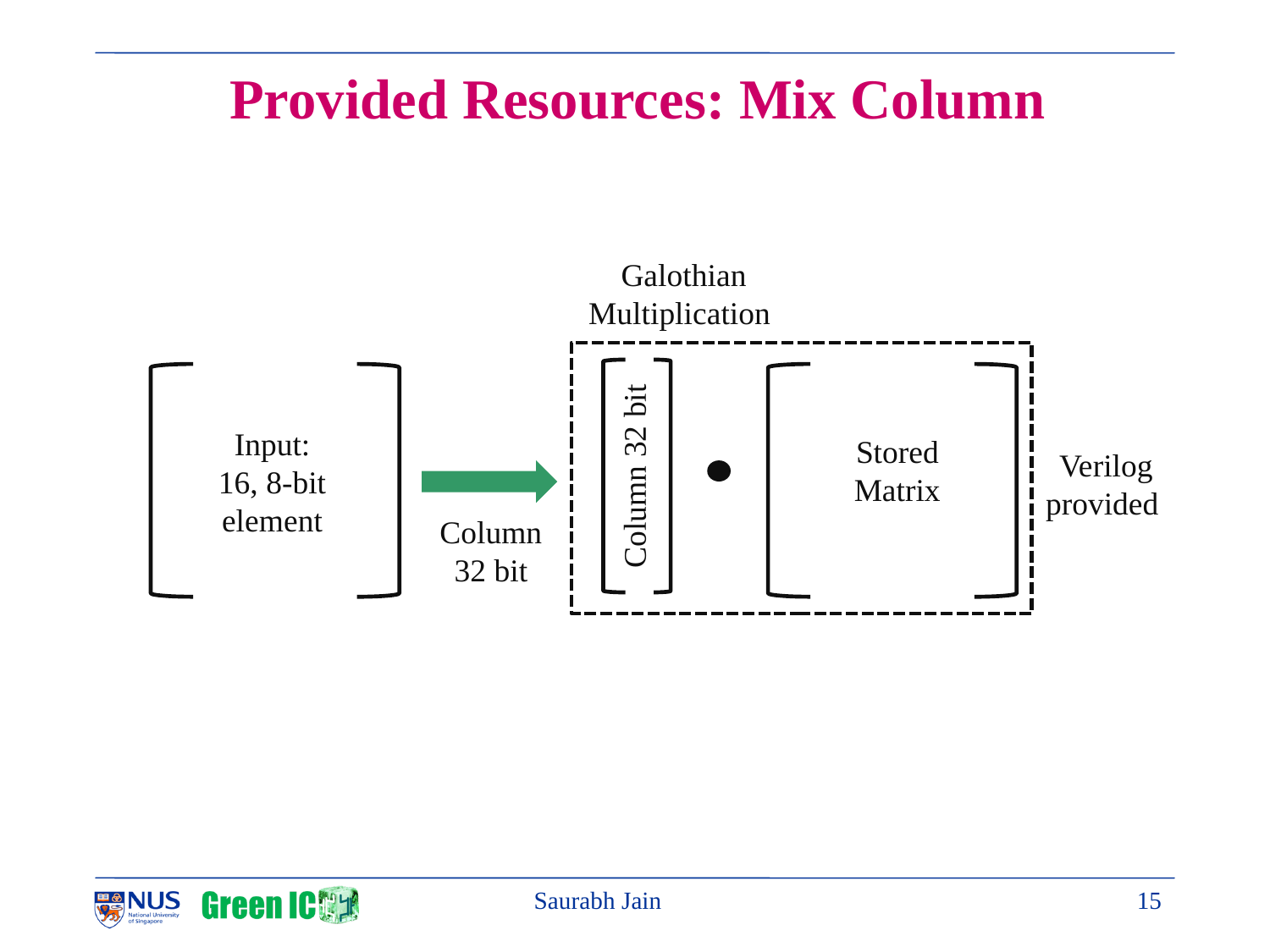

Provided Resources: Mix Column

 Galothian Multiplication

Input:
16, 8-bit element
Stored Matrix
 Verilog provided
Column 32 bit

Column
32 bit
Saurabh Jain
15